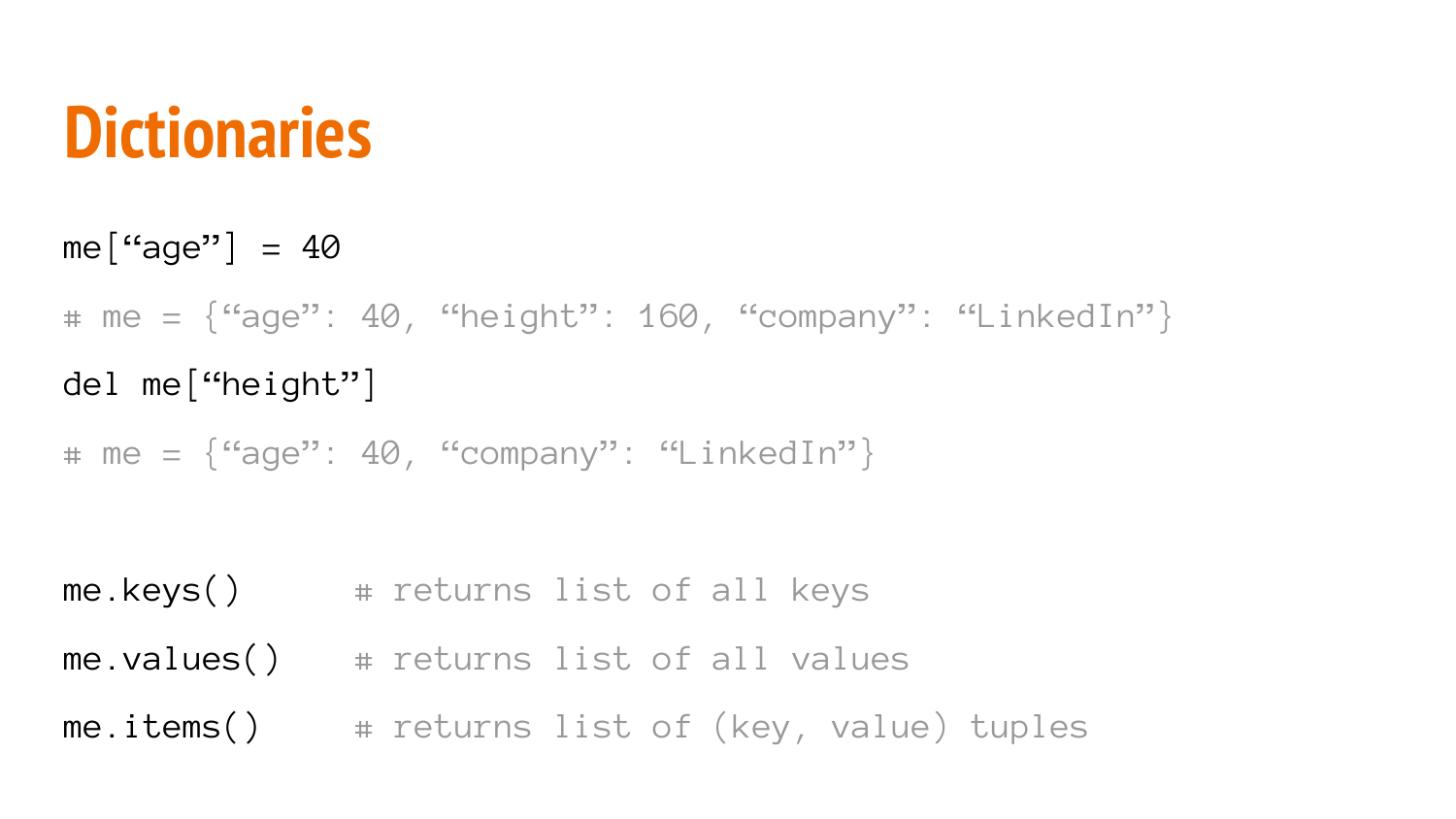

# Dictionaries
me[“age”] = 40
# me = {“age”: 40, “height”: 160, “company”: “LinkedIn”}
del me[“height”]
# me = {“age”: 40, “company”: “LinkedIn”}

me.keys()	# returns list of all keys
me.values()	# returns list of all values
me.items()	# returns list of (key, value) tuples